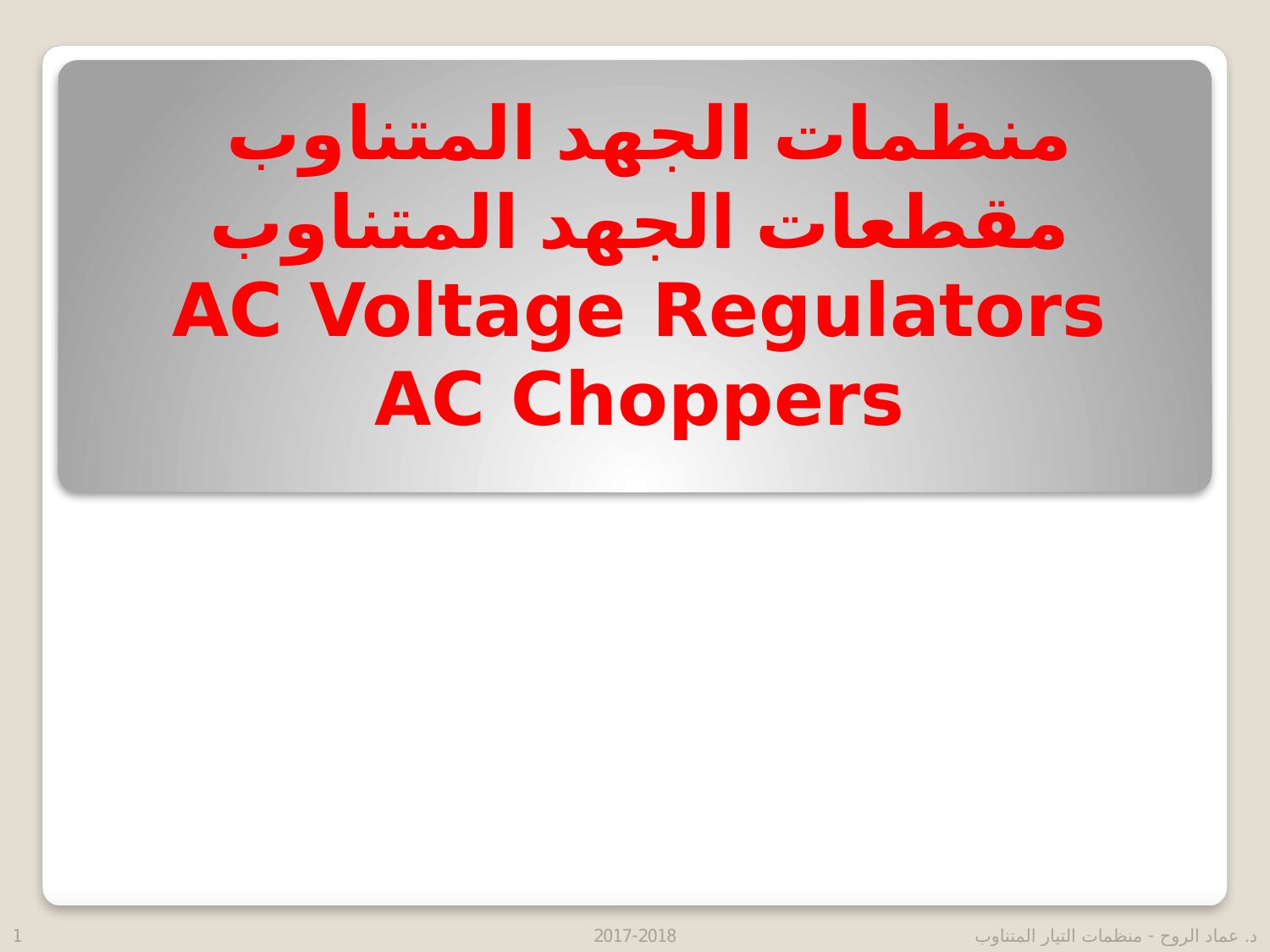

# منظمات الجهد المتناوب مقطعات الجهد المتناوب AC Voltage Regulators AC Choppers
1
2017-2018
د. عماد الروح - منظمات التيار المتناوب